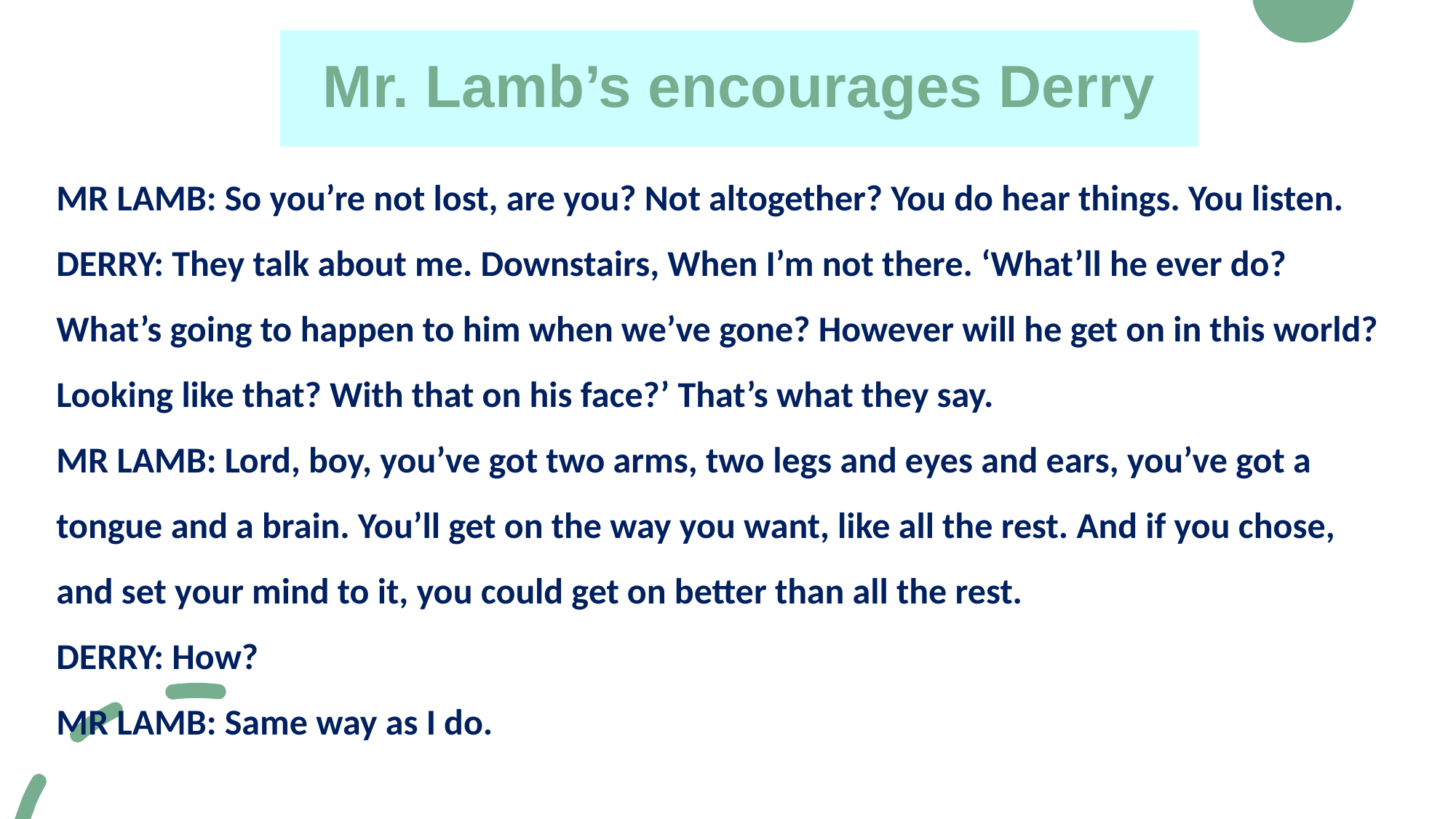

# Mr. Lamb’s encourages Derry
MR LAMB: So you’re not lost, are you? Not altogether? You do hear things. You listen.
DERRY: They talk about me. Downstairs, When I’m not there. ‘What’ll he ever do? What’s going to happen to him when we’ve gone? However will he get on in this world? Looking like that? With that on his face?’ That’s what they say.
MR LAMB: Lord, boy, you’ve got two arms, two legs and eyes and ears, you’ve got a tongue and a brain. You’ll get on the way you want, like all the rest. And if you chose, and set your mind to it, you could get on better than all the rest.
DERRY: How?
MR LAMB: Same way as I do.